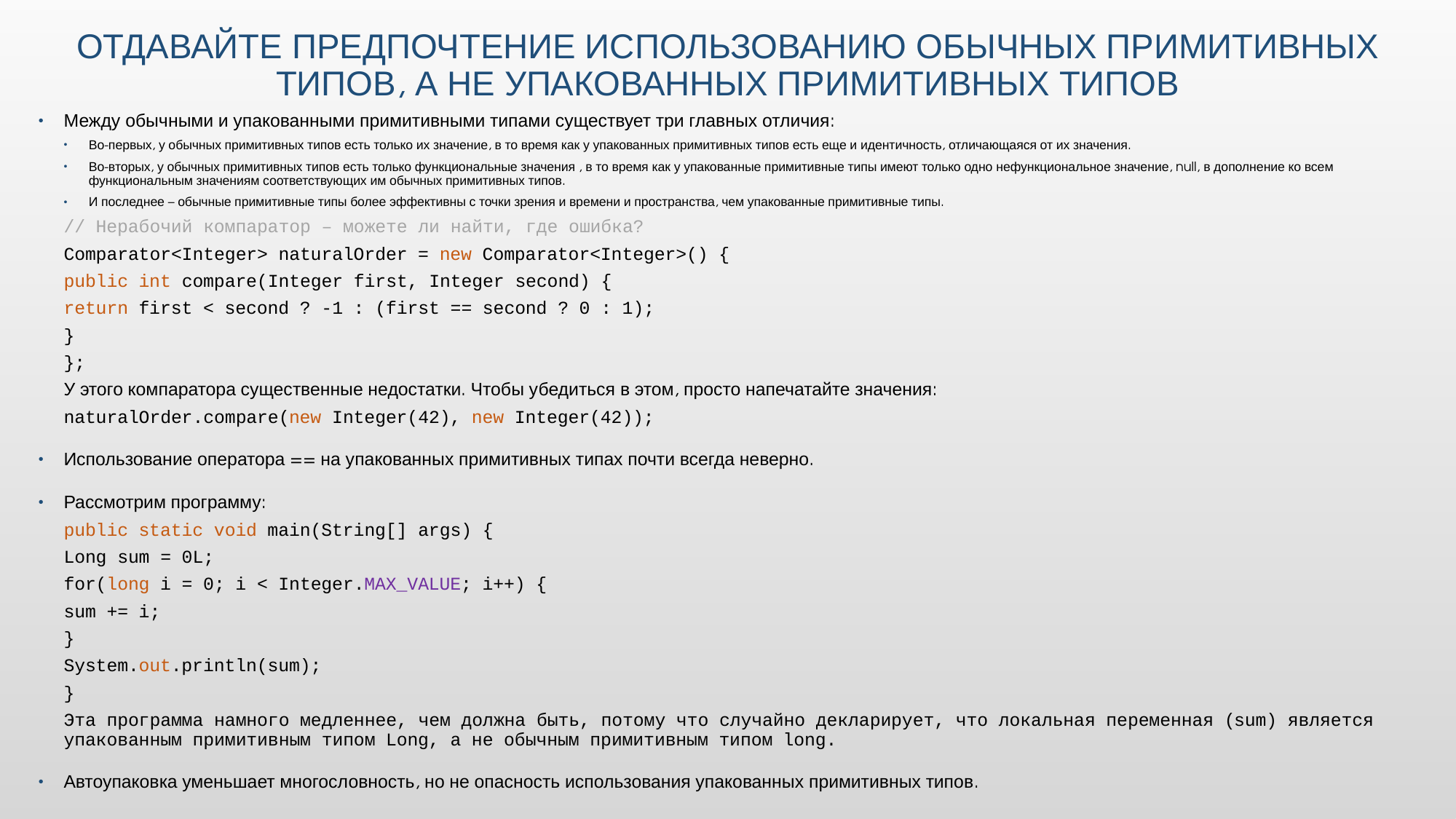

# Отдавайте предпочтение использованию обычных примитивных типов, а не упакованных примитивных типов
Между обычными и упакованными примитивными типами существует три главных отличия:
Во-первых, у обычных примитивных типов есть только их значение, в то время как у упакованных примитивных типов есть еще и идентичность, отличающаяся от их значения.
Во-вторых, у обычных примитивных типов есть только функциональные значения , в то время как у упакованные примитивные типы имеют только одно нефункциональное значение, null, в дополнение ко всем функциональным значениям соответствующих им обычных примитивных типов.
И последнее – обычные примитивные типы более эффективны с точки зрения и времени и пространства, чем упакованные примитивные типы.
// Нерабочий компаратор – можете ли найти, где ошибка?
Comparator<Integer> naturalOrder = new Comparator<Integer>() {
	public int compare(Integer first, Integer second) {
		return first < second ? -1 : (first == second ? 0 : 1);
	}
};
У этого компаратора существенные недостатки. Чтобы убедиться в этом, просто напечатайте значения:
naturalOrder.compare(new Integer(42), new Integer(42));
Использование оператора == на упакованных примитивных типах почти всегда неверно.
Рассмотрим программу:
public static void main(String[] args) {
	Long sum = 0L;
	for(long i = 0; i < Integer.MAX_VALUE; i++) {
		sum += i;
	}
	System.out.println(sum);
}
Эта программа намного медленнее, чем должна быть, потому что случайно декларирует, что локальная переменная (sum) является упакованным примитивным типом Long, а не обычным примитивным типом long.
Автоупаковка уменьшает многословность, но не опасность использования упакованных примитивных типов.